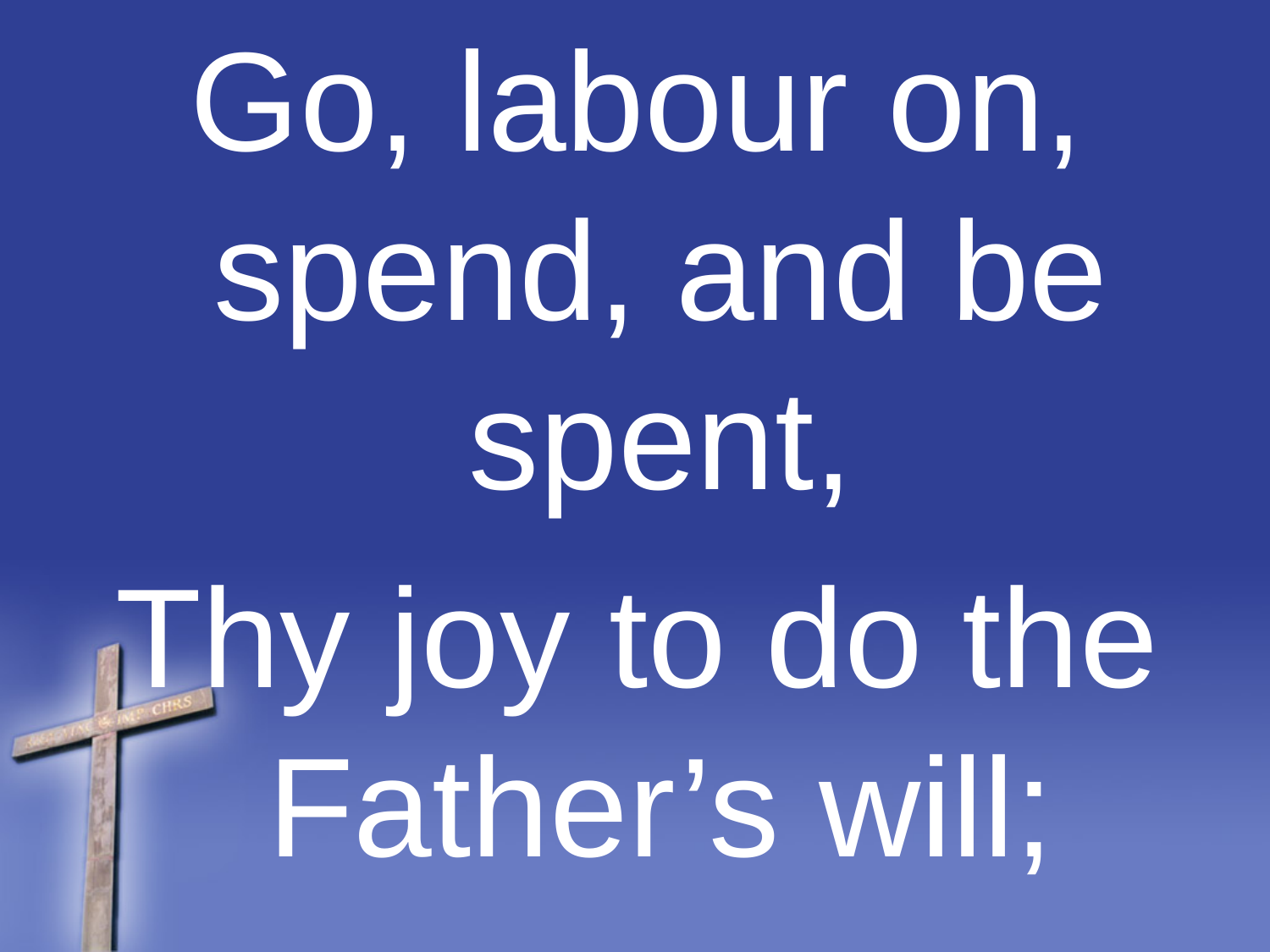

Go, labour on, spend, and be spent,
Thy joy to do the Father’s will;